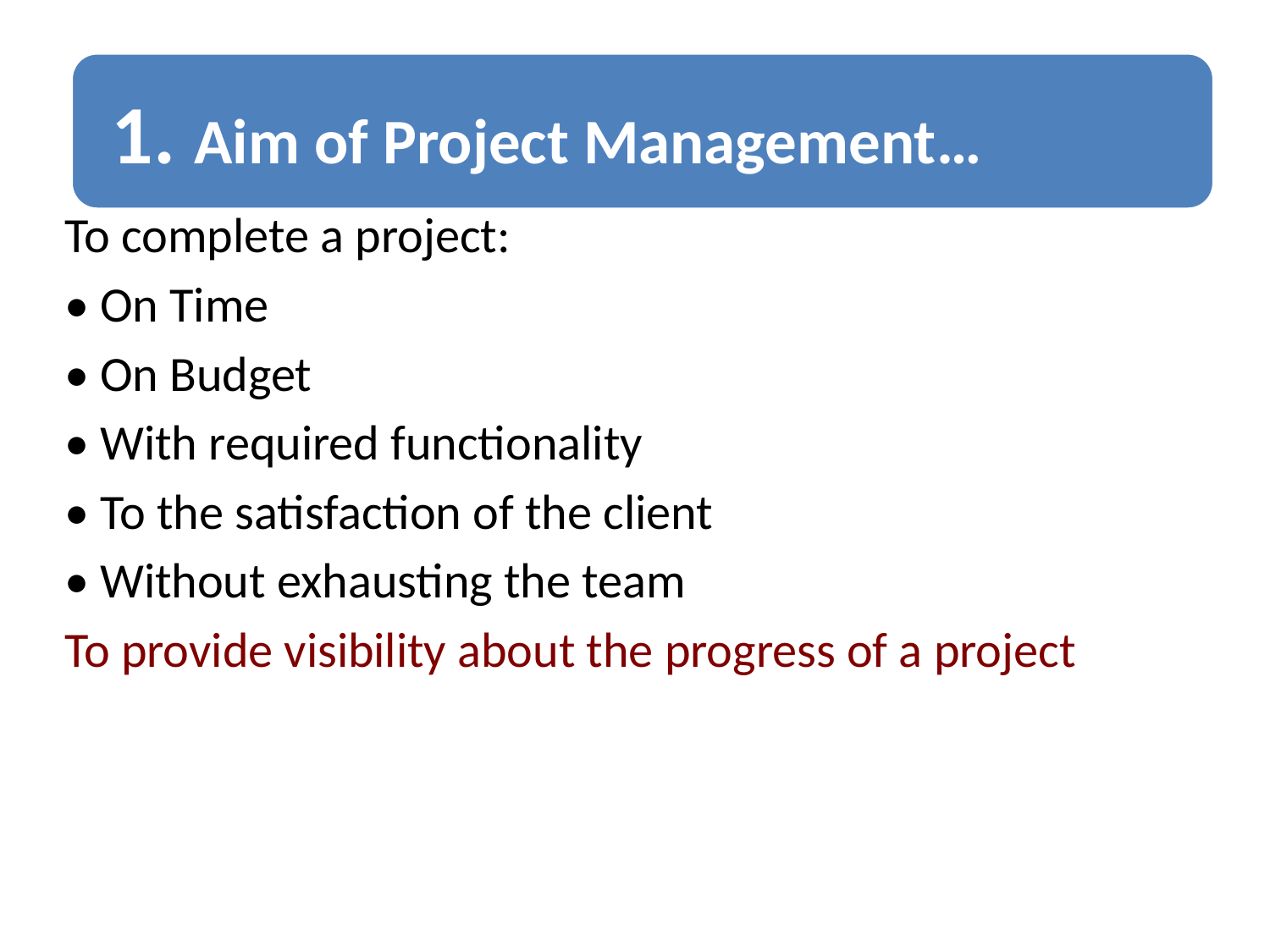

1. Aim of Project Management…

To complete a project:
• On Time
• On Budget
• With required functionality
• To the satisfaction of the client
• Without exhausting the team
To provide visibility about the progress of a project